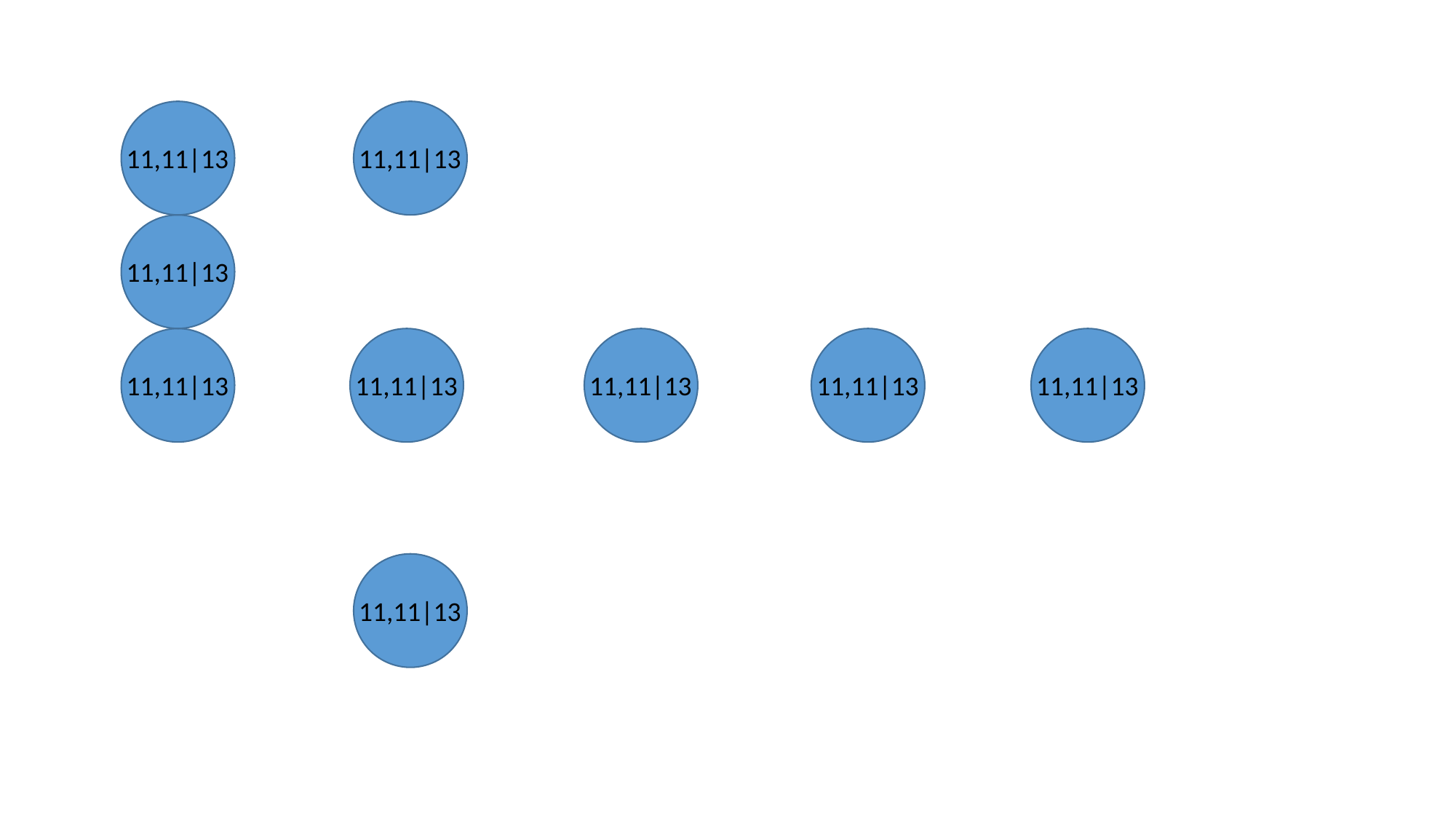

11,11|13

11,11|13

11,11|13

11,11|13

11,11|13

11,11|13

11,11|13

11,11|13

11,11|13